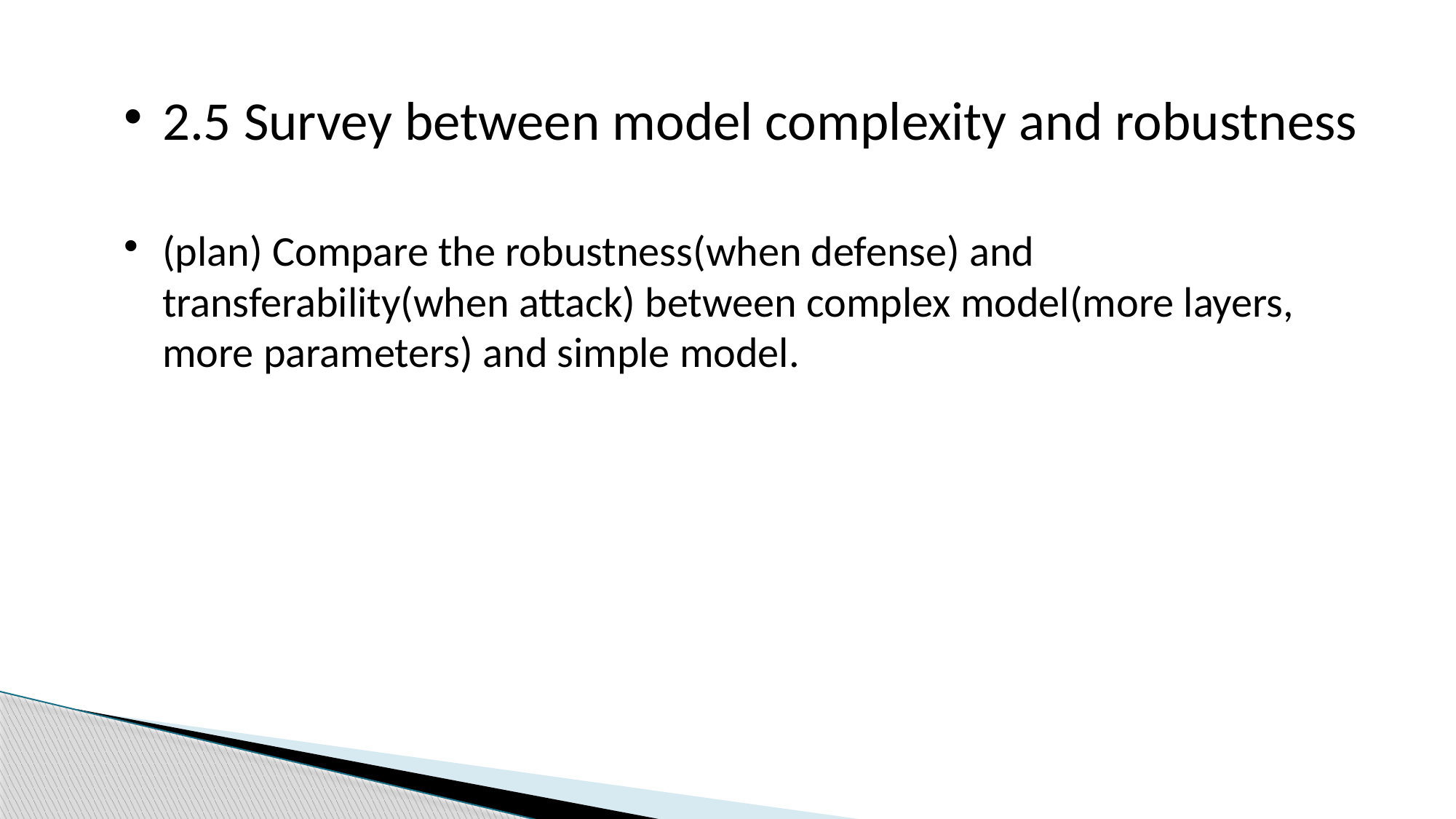

2.5 Survey between model complexity and robustness
(plan) Compare the robustness(when defense) and transferability(when attack) between complex model(more layers, more parameters) and simple model.